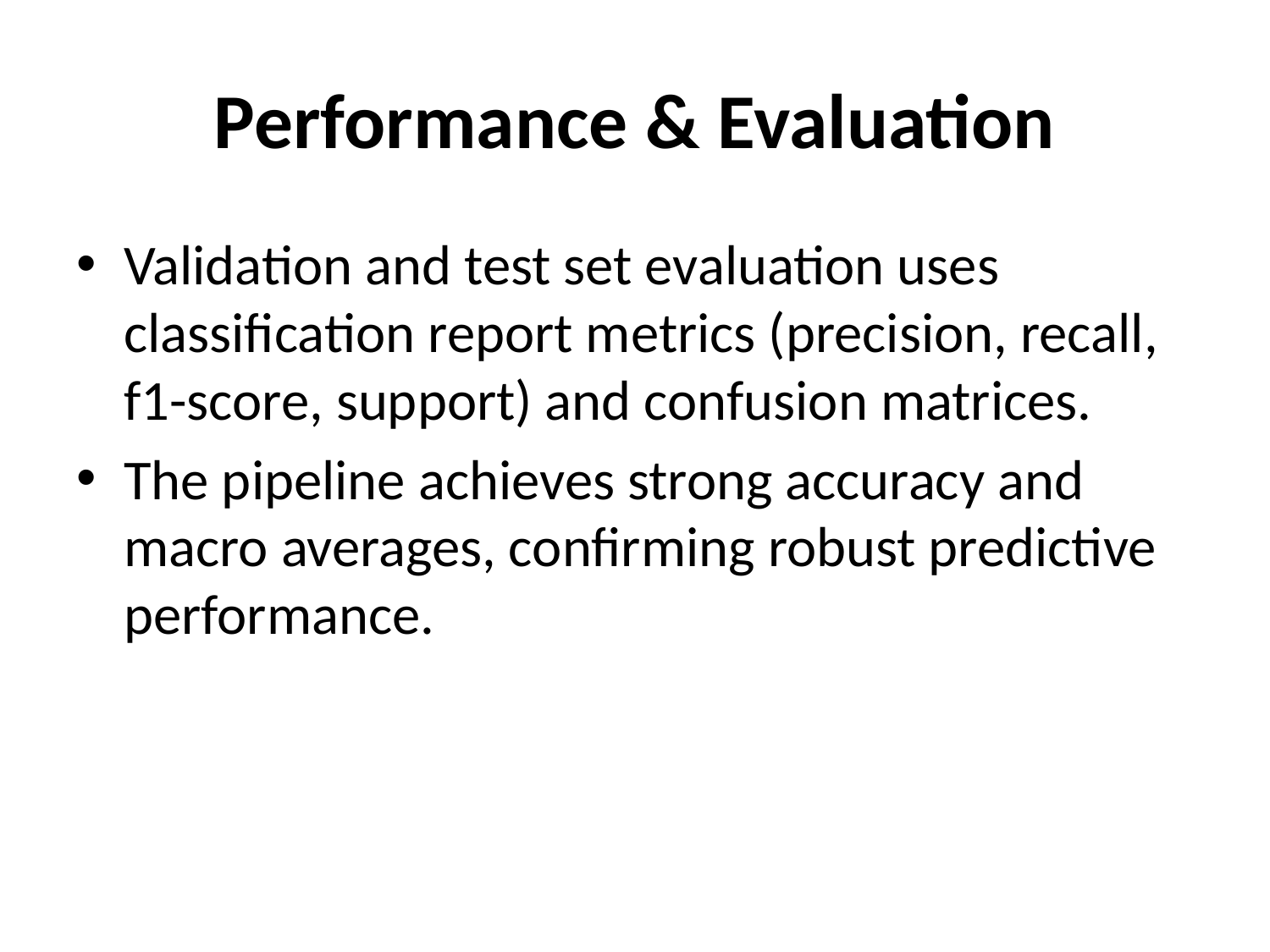

# Performance & Evaluation
Validation and test set evaluation uses classification report metrics (precision, recall, f1-score, support) and confusion matrices.
The pipeline achieves strong accuracy and macro averages, confirming robust predictive performance.